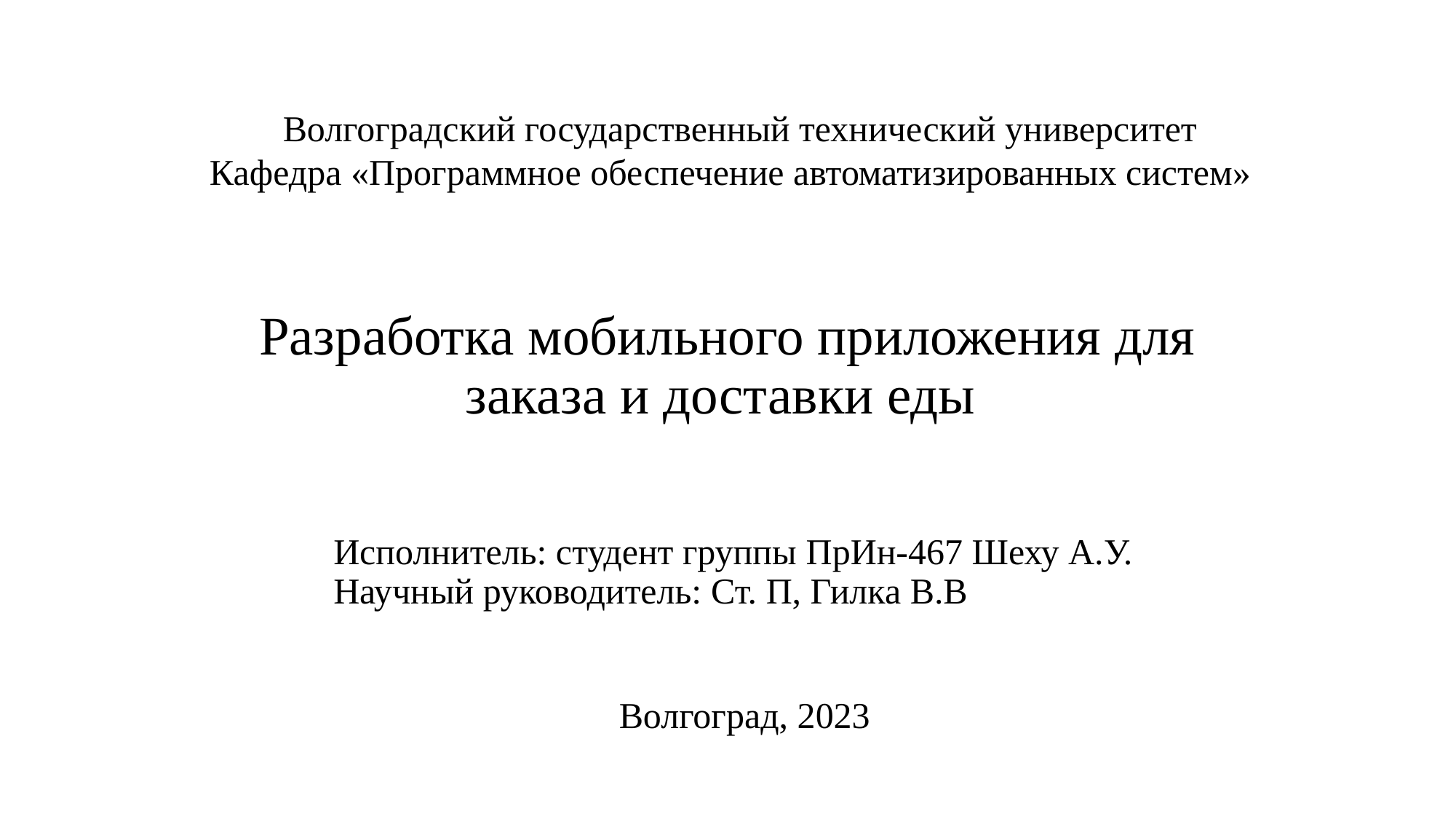

Волгоградский государственный технический университет
Кафедра «Программное обеспечение автоматизированных систем»
# Разработка мобильного приложения для заказа и доставки еды

Исполнитель: студент группы ПрИн-467 Шеху А.У.
Научный руководитель: Ст. П, Гилка В.В

Волгоград, 2023